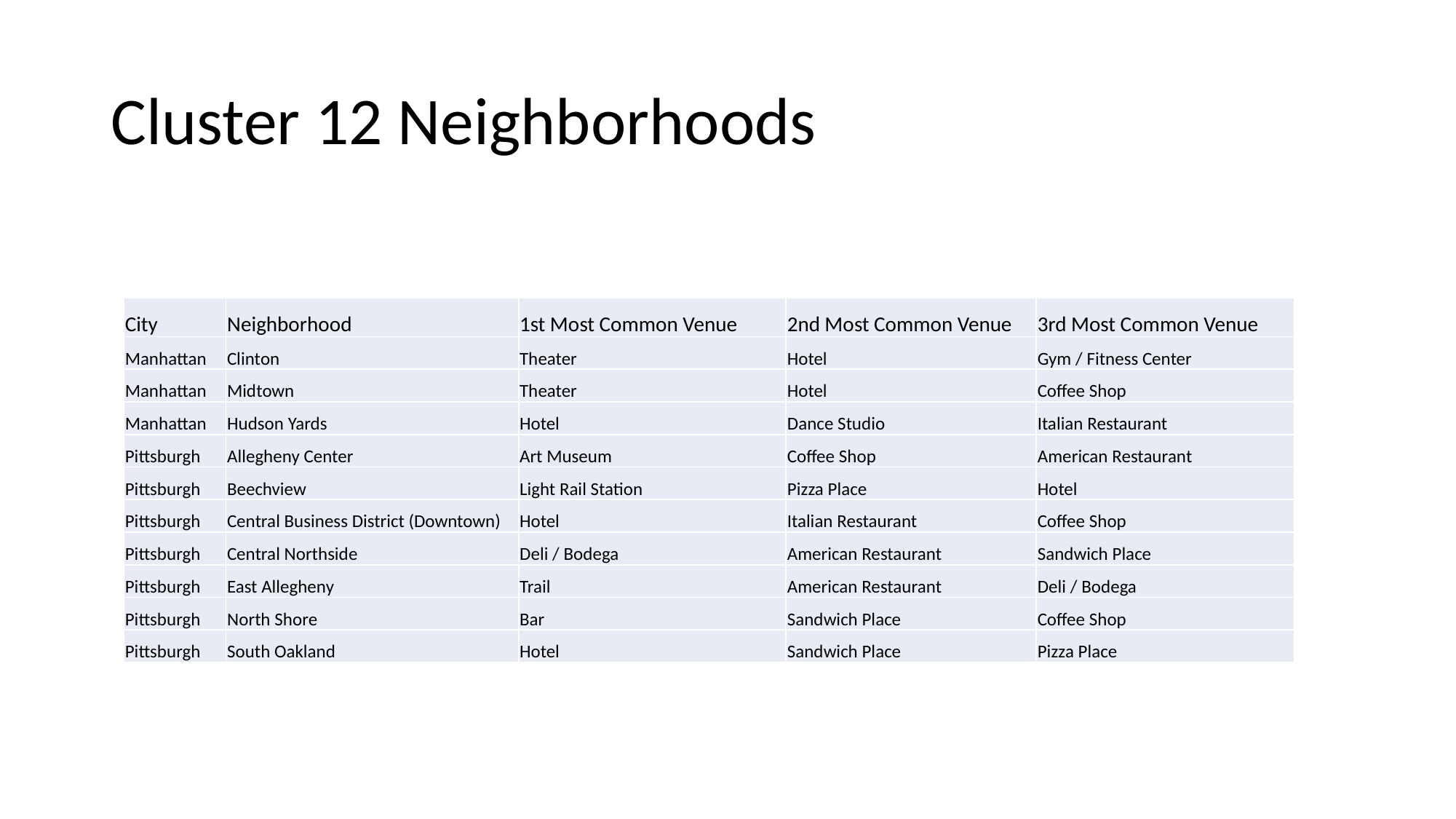

# Cluster 12 Neighborhoods
| City | Neighborhood | 1st Most Common Venue | 2nd Most Common Venue | 3rd Most Common Venue |
| --- | --- | --- | --- | --- |
| Manhattan | Clinton | Theater | Hotel | Gym / Fitness Center |
| Manhattan | Midtown | Theater | Hotel | Coffee Shop |
| Manhattan | Hudson Yards | Hotel | Dance Studio | Italian Restaurant |
| Pittsburgh | Allegheny Center | Art Museum | Coffee Shop | American Restaurant |
| Pittsburgh | Beechview | Light Rail Station | Pizza Place | Hotel |
| Pittsburgh | Central Business District (Downtown) | Hotel | Italian Restaurant | Coffee Shop |
| Pittsburgh | Central Northside | Deli / Bodega | American Restaurant | Sandwich Place |
| Pittsburgh | East Allegheny | Trail | American Restaurant | Deli / Bodega |
| Pittsburgh | North Shore | Bar | Sandwich Place | Coffee Shop |
| Pittsburgh | South Oakland | Hotel | Sandwich Place | Pizza Place |